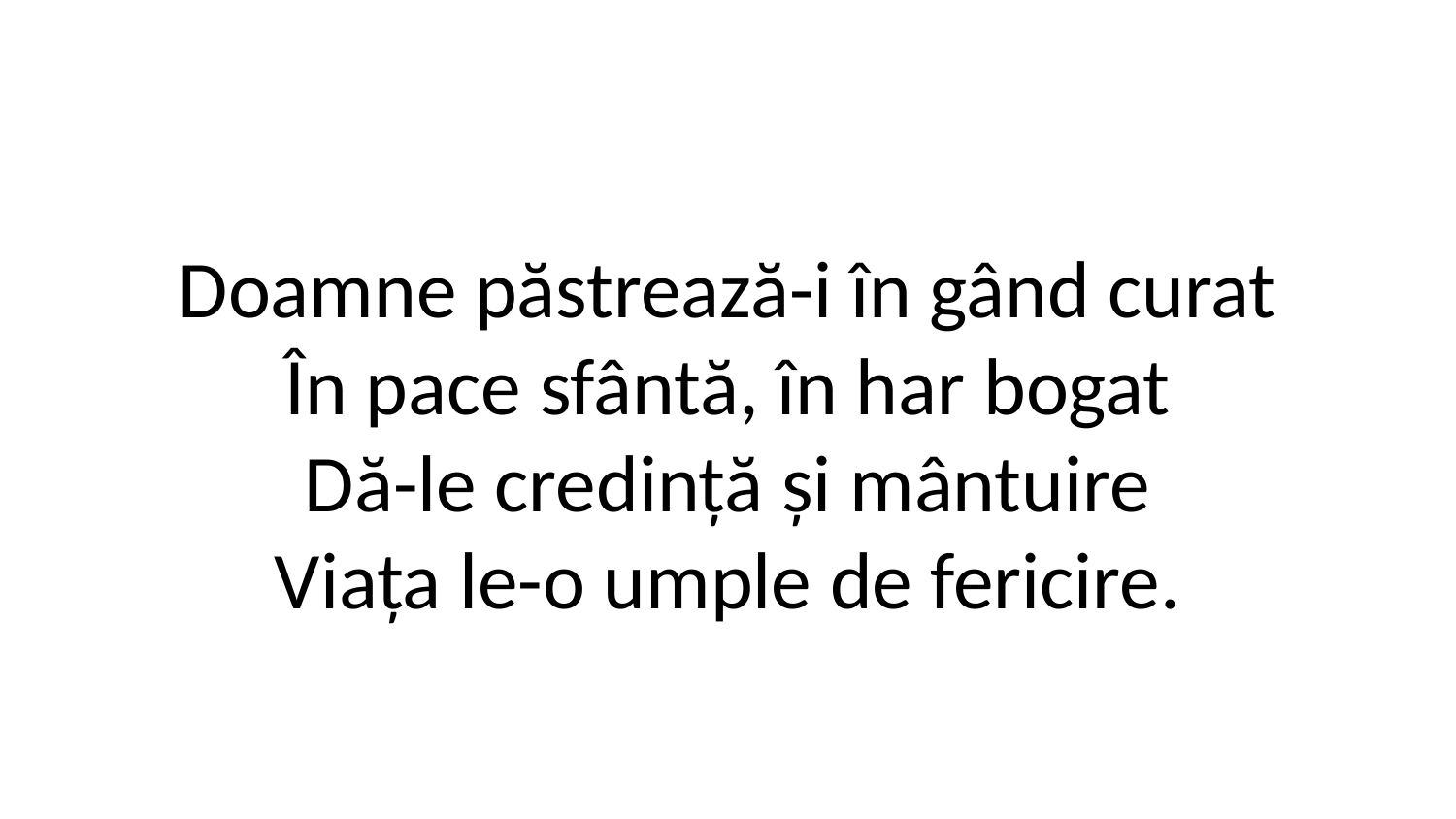

Doamne păstrează-i în gând curat
În pace sfântă, în har bogat
Dă-le credință și mântuire
Viața le-o umple de fericire.